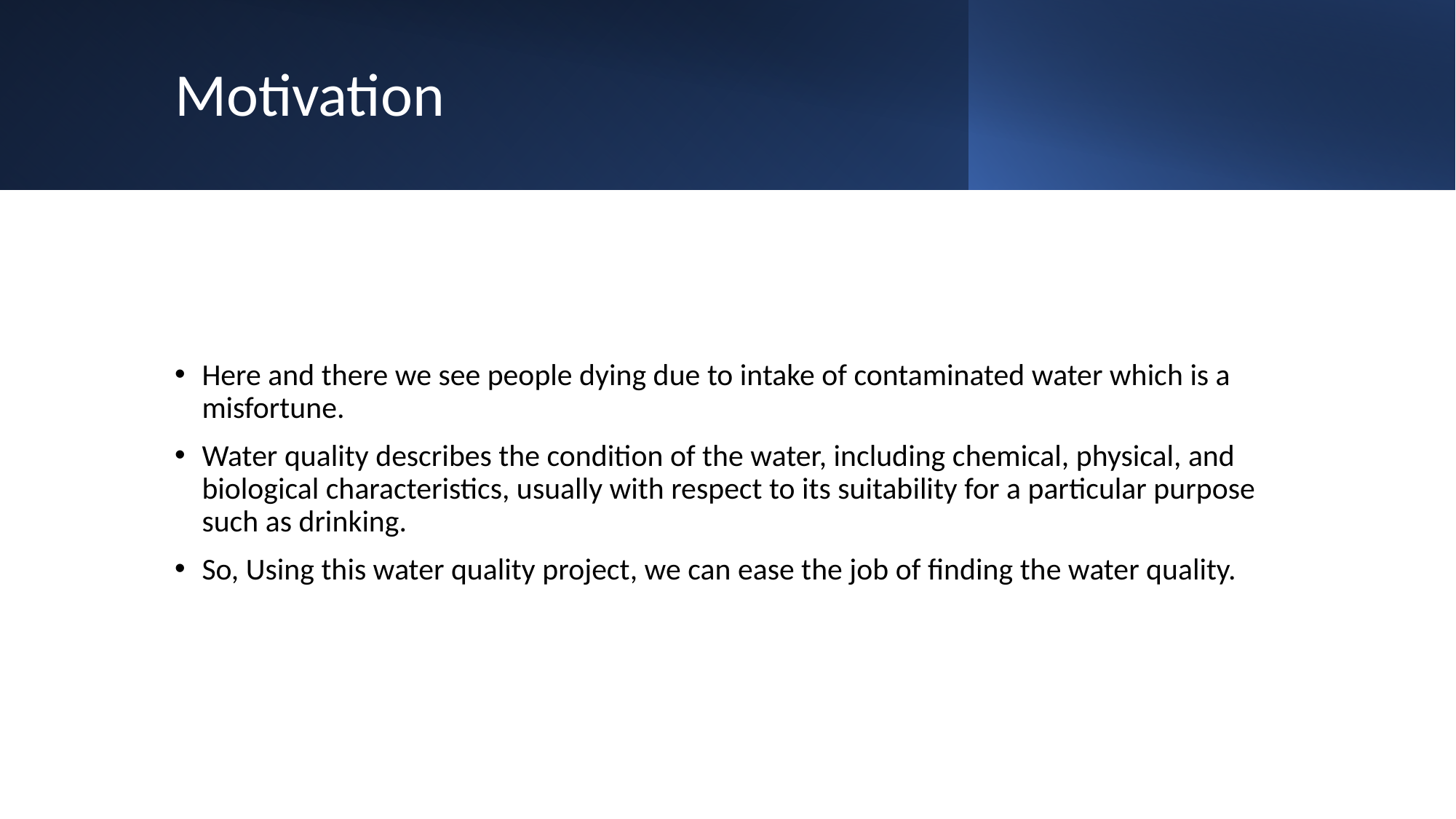

# Motivation
Here and there we see people dying due to intake of contaminated water which is a misfortune.
Water quality describes the condition of the water, including chemical, physical, and biological characteristics, usually with respect to its suitability for a particular purpose such as drinking.
So, Using this water quality project, we can ease the job of finding the water quality.